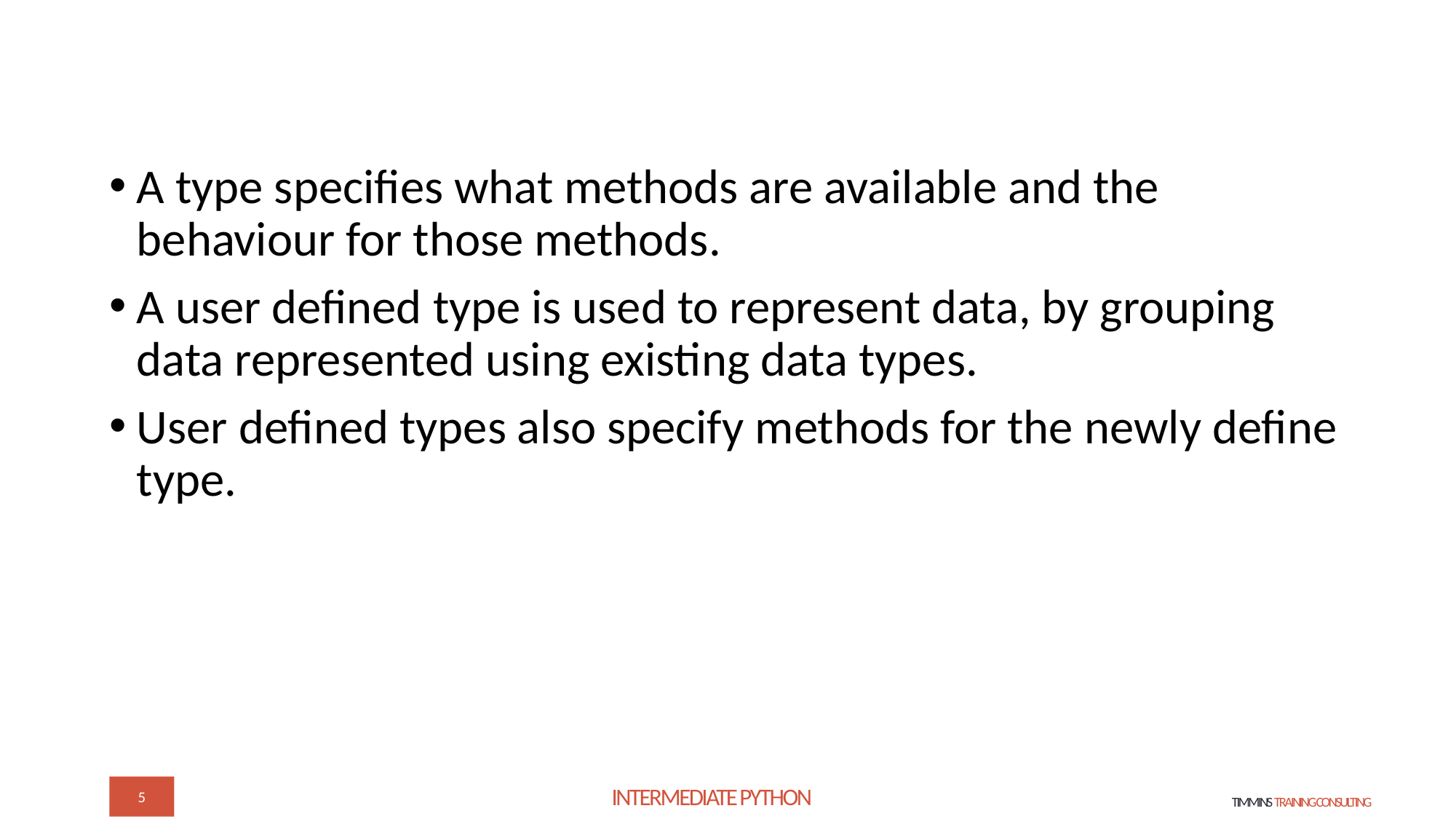

A type specifies what methods are available and the behaviour for those methods.
A user defined type is used to represent data, by grouping data represented using existing data types.
User defined types also specify methods for the newly define type.